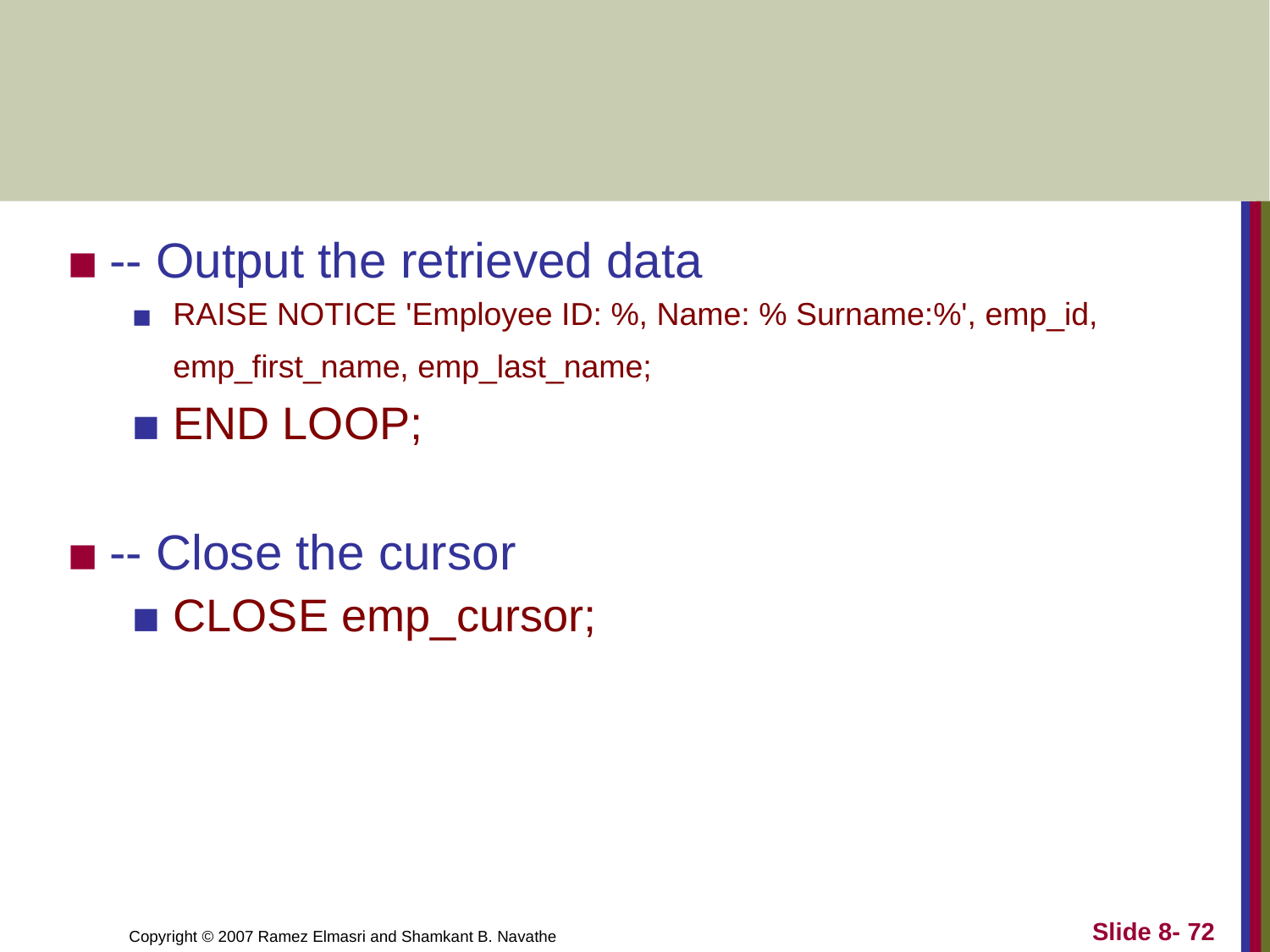

#
-- Output the retrieved data
RAISE NOTICE 'Employee ID: %, Name: % Surname:%', emp_id, emp_first_name, emp_last_name;
END LOOP;

-- Close the cursor
CLOSE emp_cursor;
Slide 8- 72